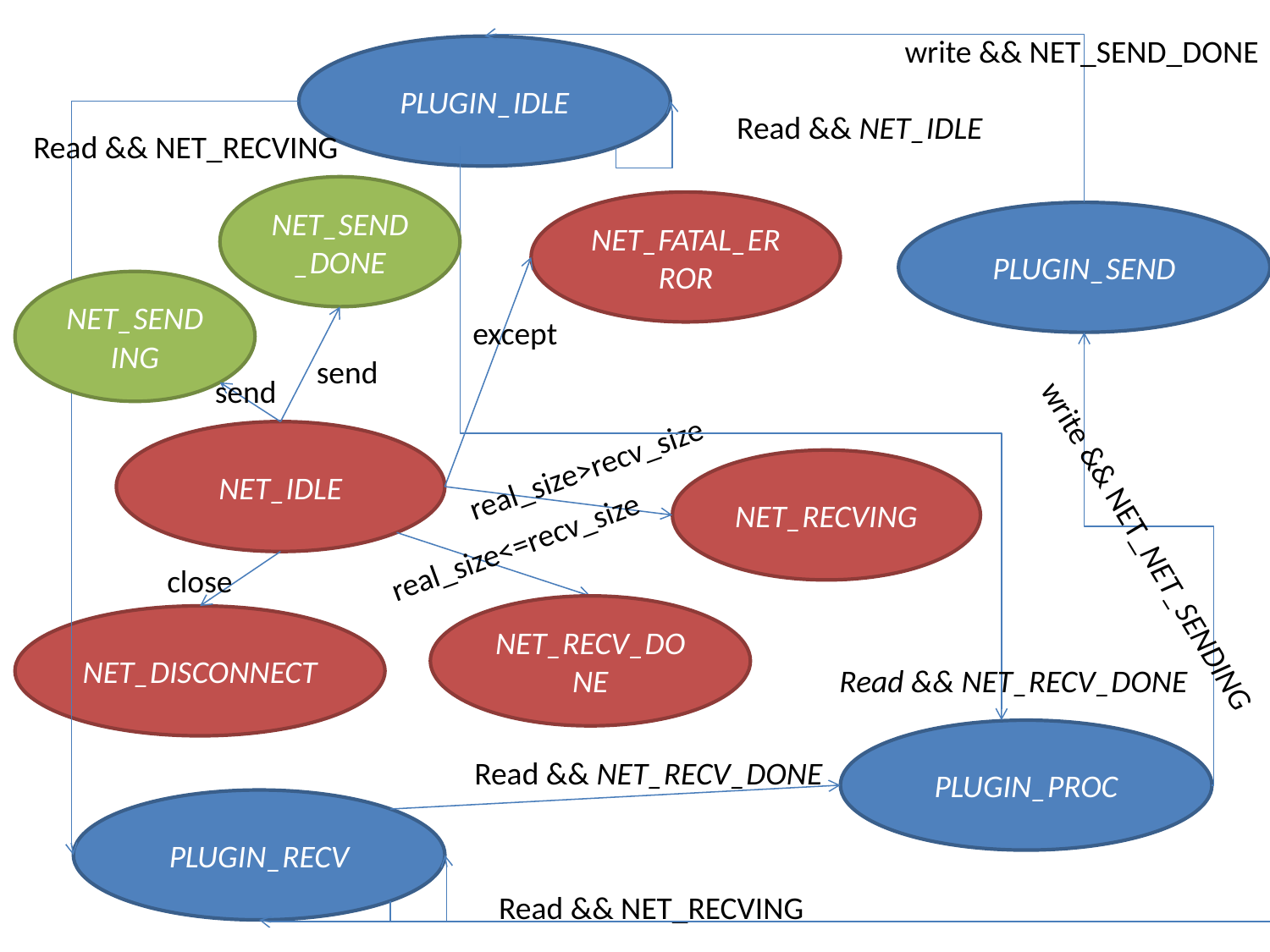

write && NET_SEND_DONE
PLUGIN_IDLE
Read && NET_IDLE
Read && NET_RECVING
NET_SEND_DONE
NET_FATAL_ERROR
PLUGIN_SEND
NET_SENDING
except
send
send
NET_IDLE
real_size>recv_size
NET_RECVING
real_size<=recv_size
write && NET_NET_SENDING
close
NET_RECV_DONE
NET_DISCONNECT
Read && NET_RECV_DONE
PLUGIN_PROC
Read && NET_RECV_DONE
PLUGIN_RECV
Read && NET_RECVING